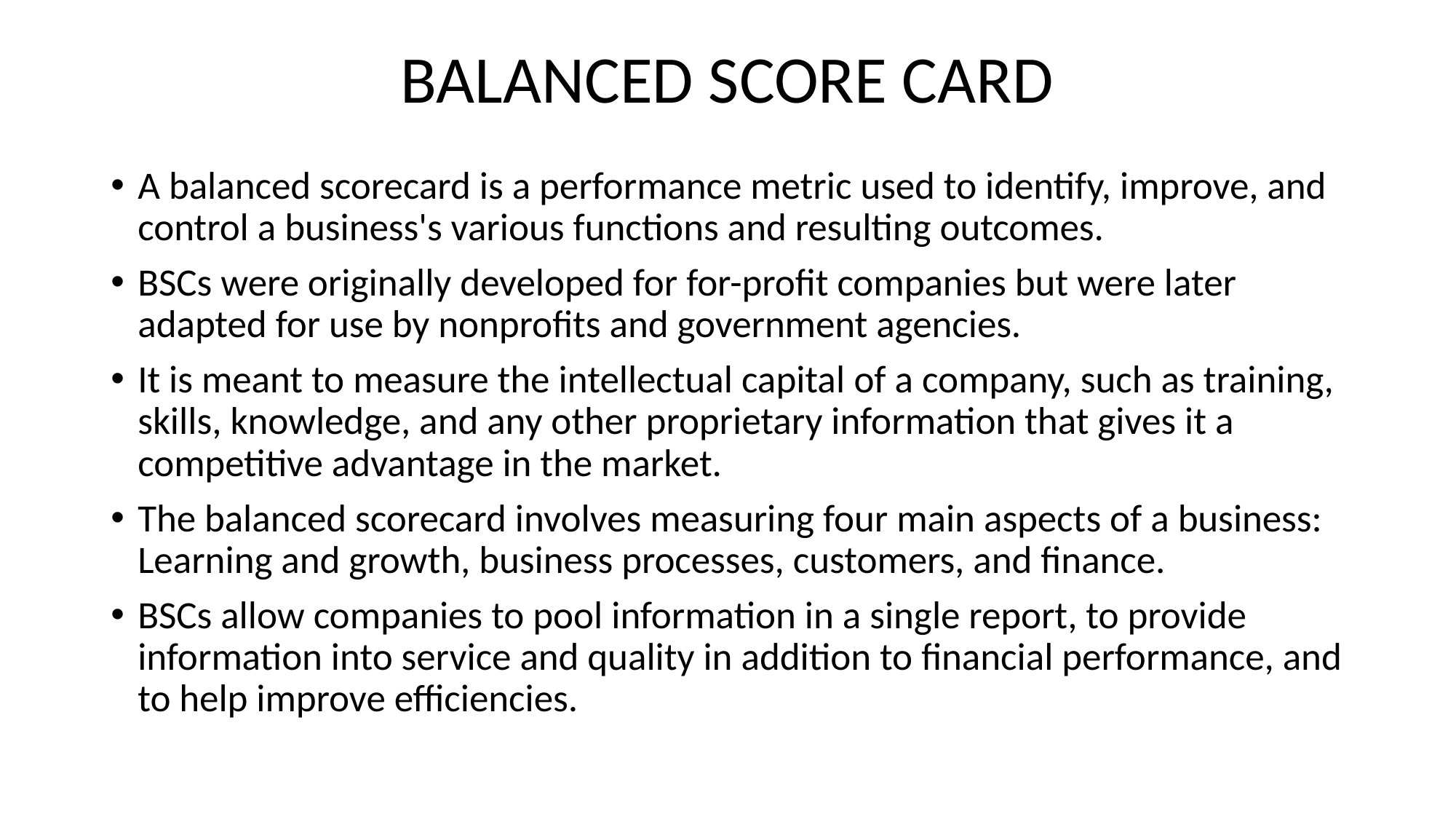

# BALANCED SCORE CARD
A balanced scorecard is a performance metric used to identify, improve, and control a business's various functions and resulting outcomes.
BSCs were originally developed for for-profit companies but were later adapted for use by nonprofits and government agencies.
It is meant to measure the intellectual capital of a company, such as training, skills, knowledge, and any other proprietary information that gives it a competitive advantage in the market.
The balanced scorecard involves measuring four main aspects of a business: Learning and growth, business processes, customers, and finance.
BSCs allow companies to pool information in a single report, to provide information into service and quality in addition to financial performance, and to help improve efficiencies.